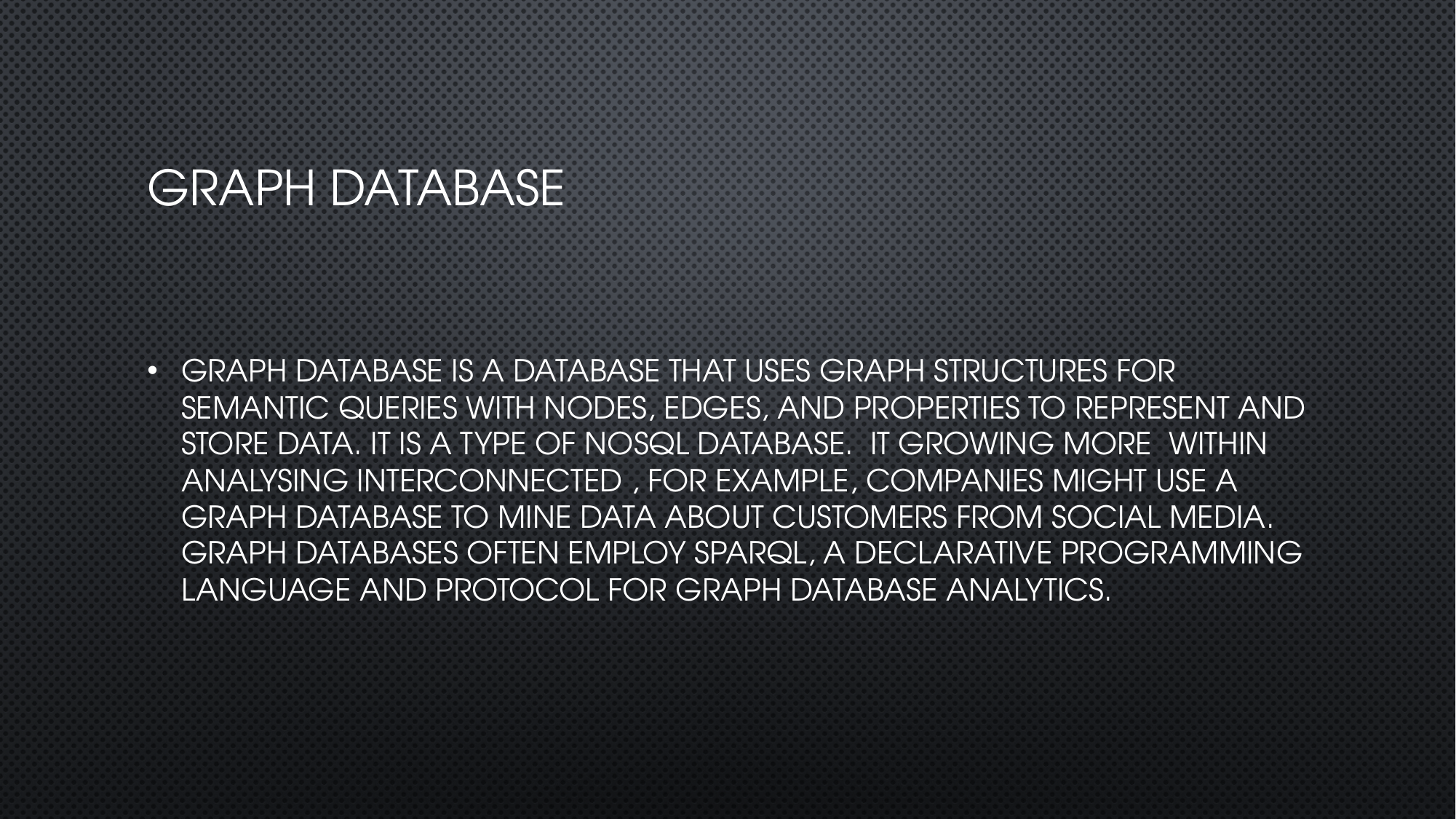

# Graph Database
graph database is a database that uses graph structures for semantic queries with nodes, edges, and properties to represent and store data. It is a type of NoSQL database.  It growing more  within analysing interconnected , For example, companies might use a graph database to mine data about customers from social media. Graph databases often employ SPARQL, a declarative programming language and protocol for graph database analytics.